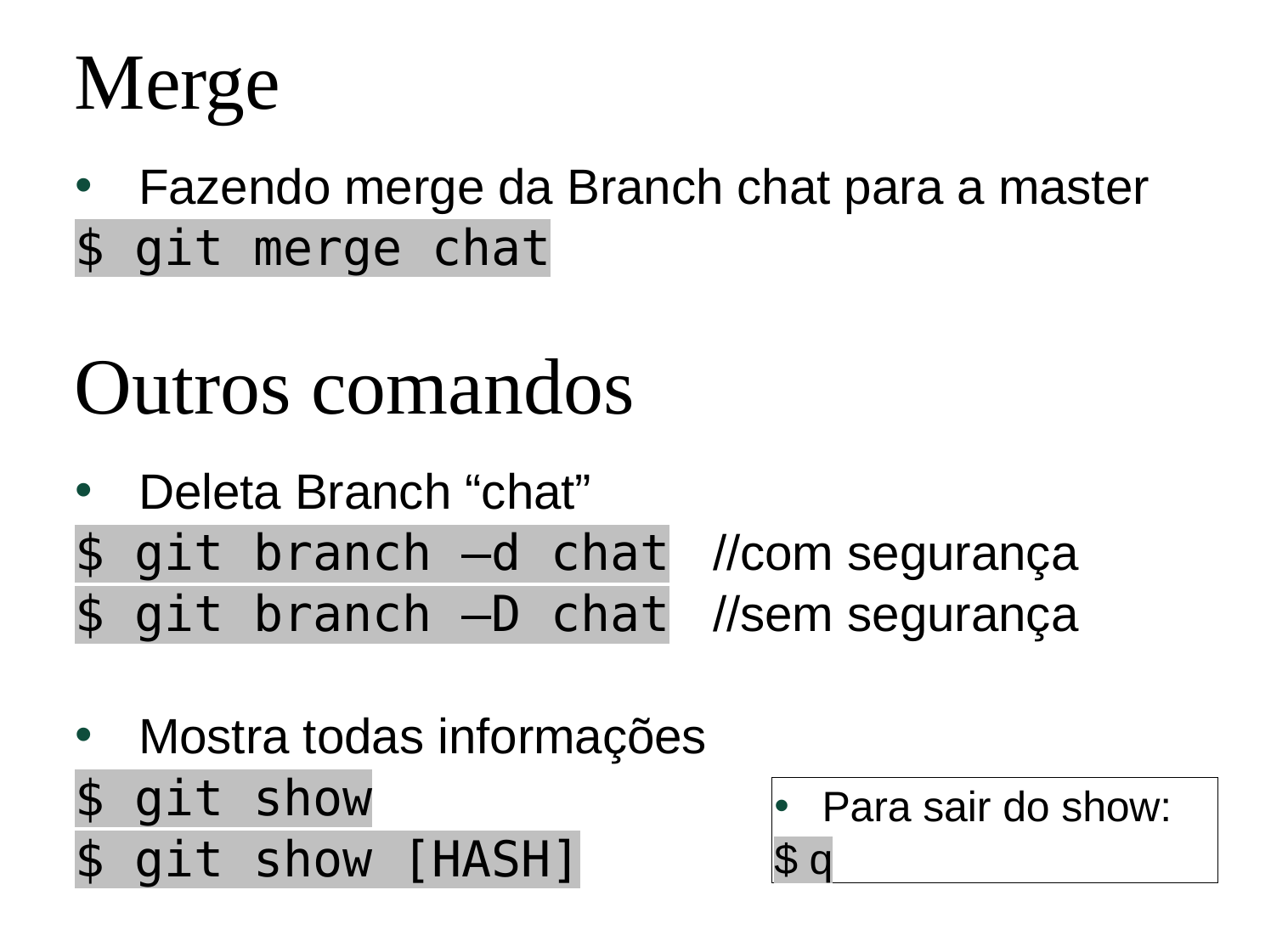

Merge
Fazendo merge da Branch chat para a master
$ git merge chat
Outros comandos
Deleta Branch “chat”
$ git branch –d chat  //com segurança
$ git branch –D chat  //sem segurança

Mostra todas informações
$ git show
$ git show [HASH]
Para sair do show:
$ q